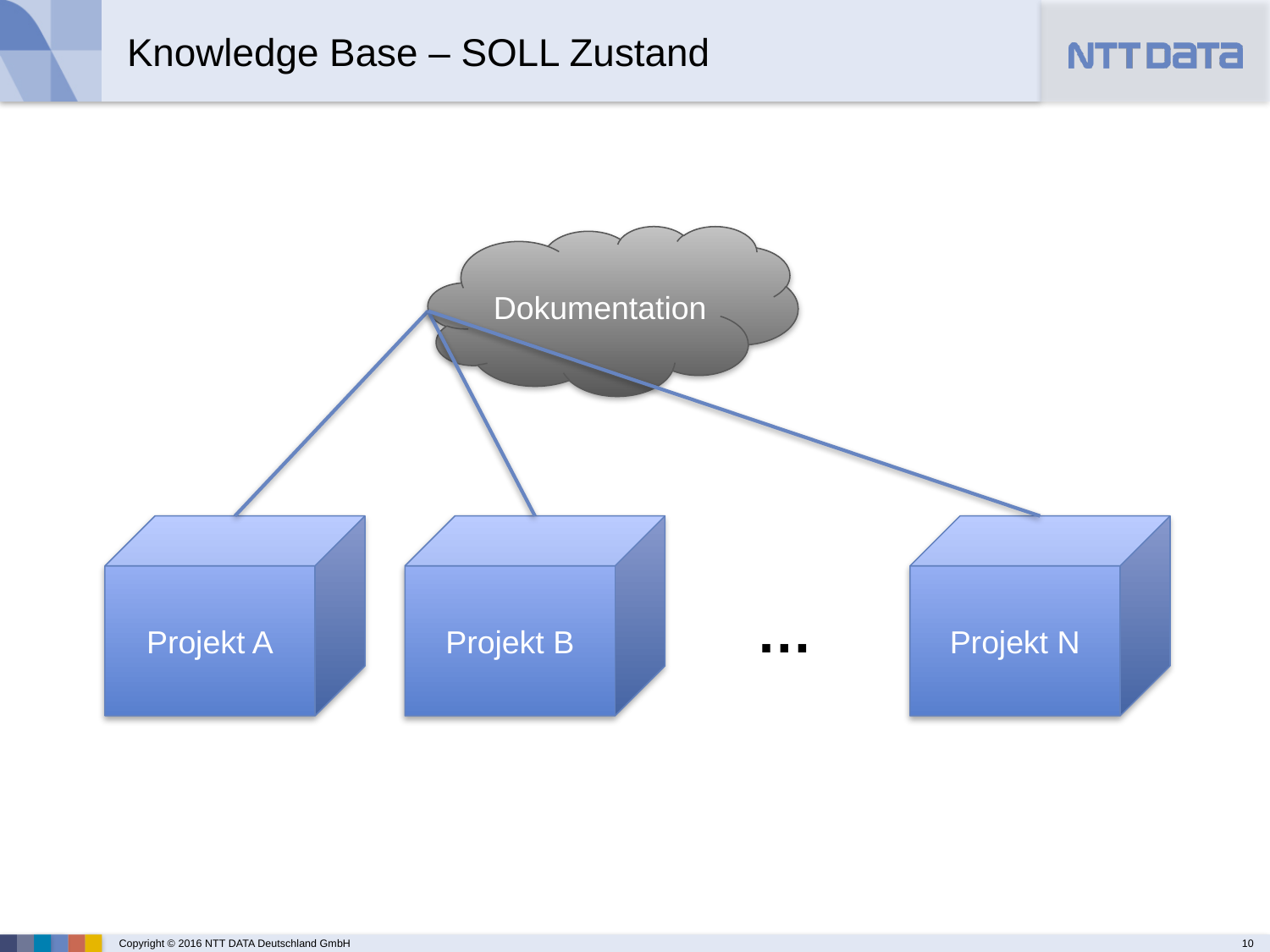

Knowledge Base – SOLL Zustand

Dokumentation
Projekt A
Projekt B
Projekt N
…